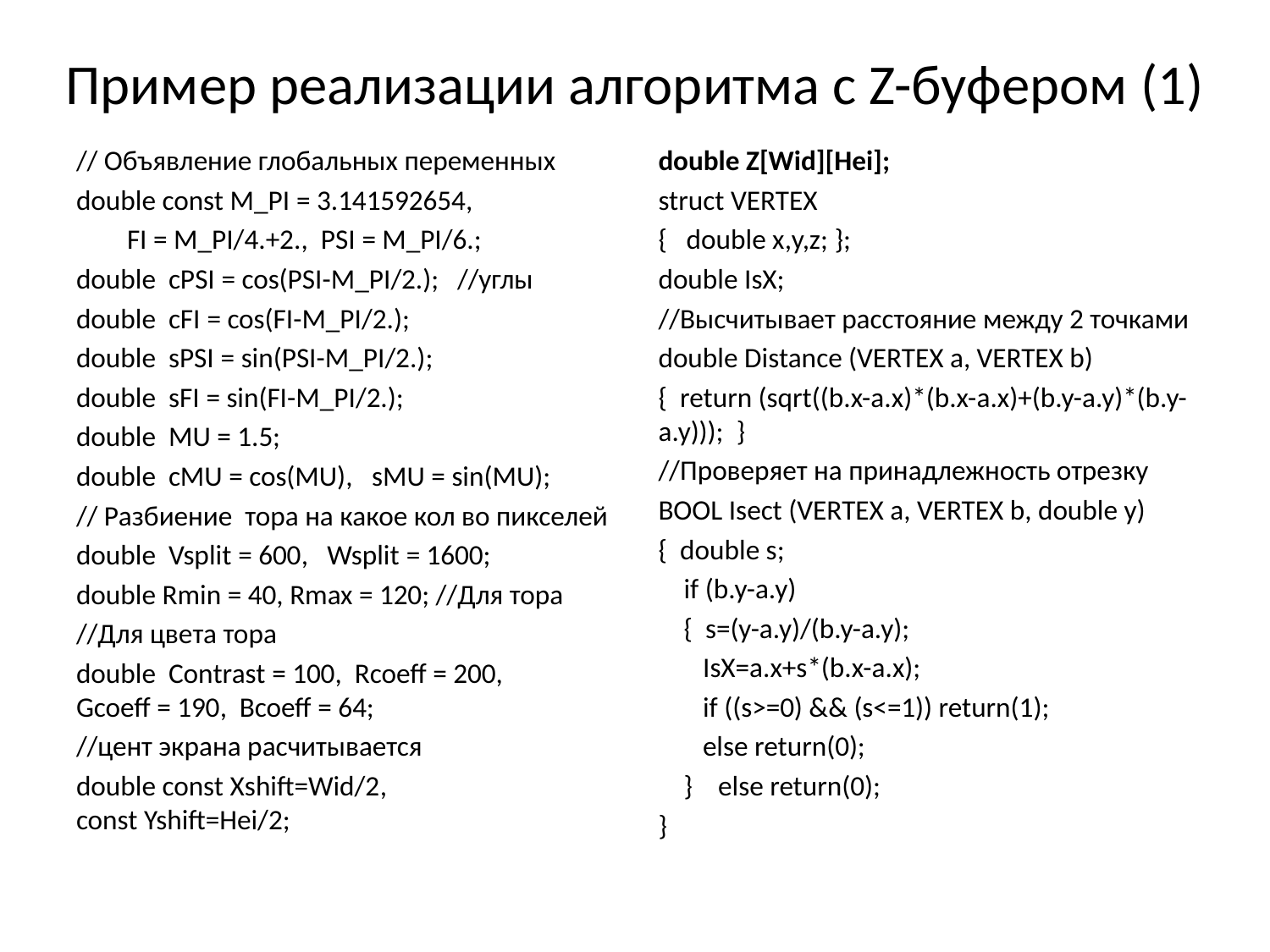

# Пример реализации алгоритма с Z-буфером (1)
// Объявление глобальных переменных
double const M_PI = 3.141592654,
        FI = M_PI/4.+2.,  PSI = M_PI/6.;
double  cPSI = cos(PSI-M_PI/2.);	//углы
double  cFI = cos(FI-M_PI/2.);
double  sPSI = sin(PSI-M_PI/2.);
double  sFI = sin(FI-M_PI/2.);
double  MU = 1.5;
double  cMU = cos(MU),   sMU = sin(MU);
// Разбиение  тора на какое кол во пикселей
double  Vsplit = 600,   Wsplit = 1600;
double Rmin = 40, Rmax = 120; //Для тора
//Для цвета тора
double  Contrast = 100,  Rcoeff = 200,  	Gcoeff = 190,  Bcoeff = 64;
//цент экрана расчитывается
double const Xshift=Wid/2,  		const Yshift=Hei/2;
double Z[Wid][Hei];
struct VERTEX
{   double x,y,z; };
double IsX;
//Высчитывает расстояние между 2 точками
double Distance (VERTEX a, VERTEX b)
{  return (sqrt((b.x-a.x)*(b.x-a.x)+(b.y-a.y)*(b.y-a.y)));  }
//Проверяет на принадлежность отрезку
BOOL Isect (VERTEX a, VERTEX b, double y)
{  double s;
    if (b.y-a.y)
    {  s=(y-a.y)/(b.y-a.y);
       IsX=a.x+s*(b.x-a.x);
       if ((s>=0) && (s<=1)) return(1);
       else return(0);
    }    else return(0);
}